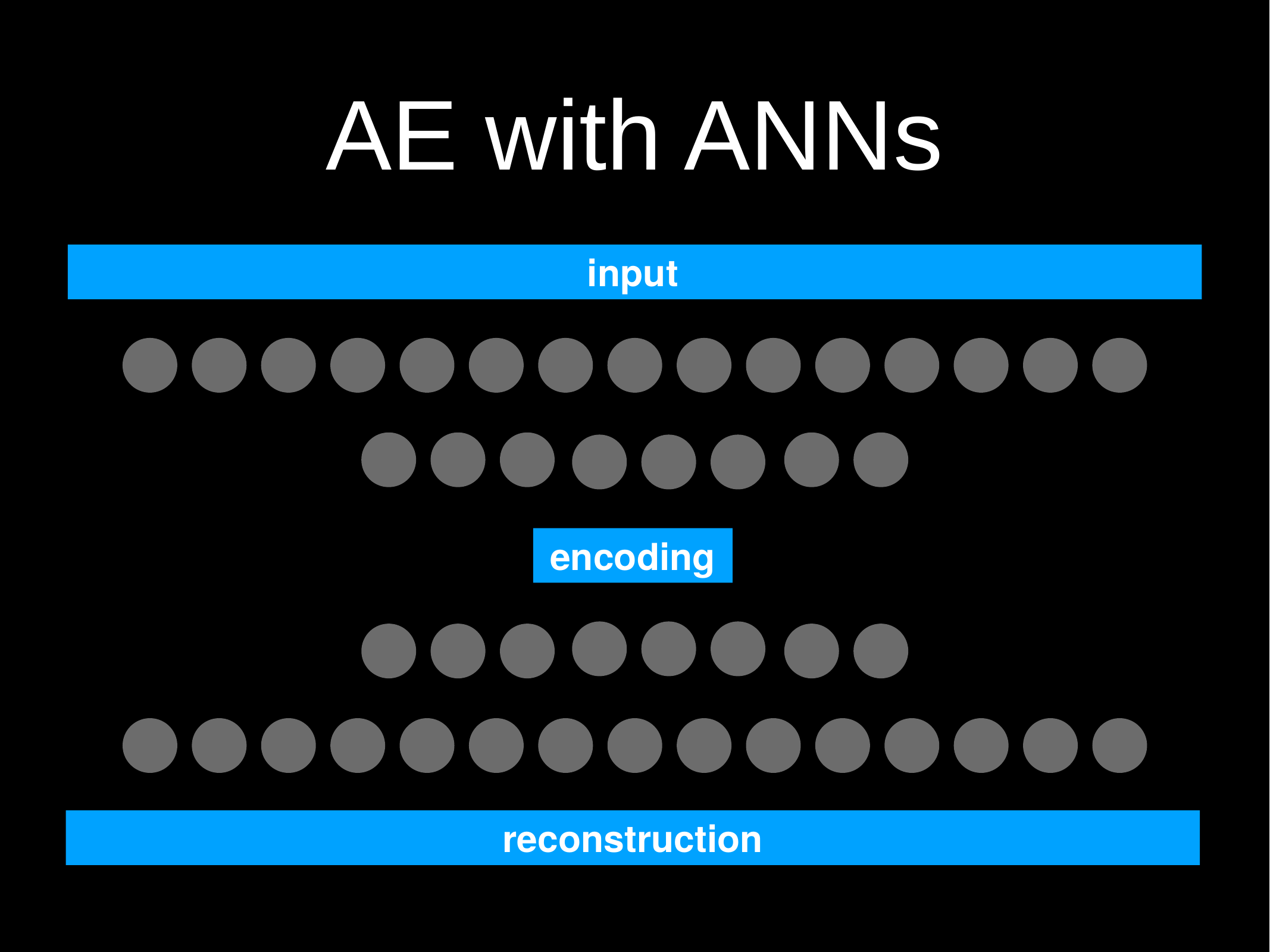

# AE with ANNs
input

encoding

reconstruction